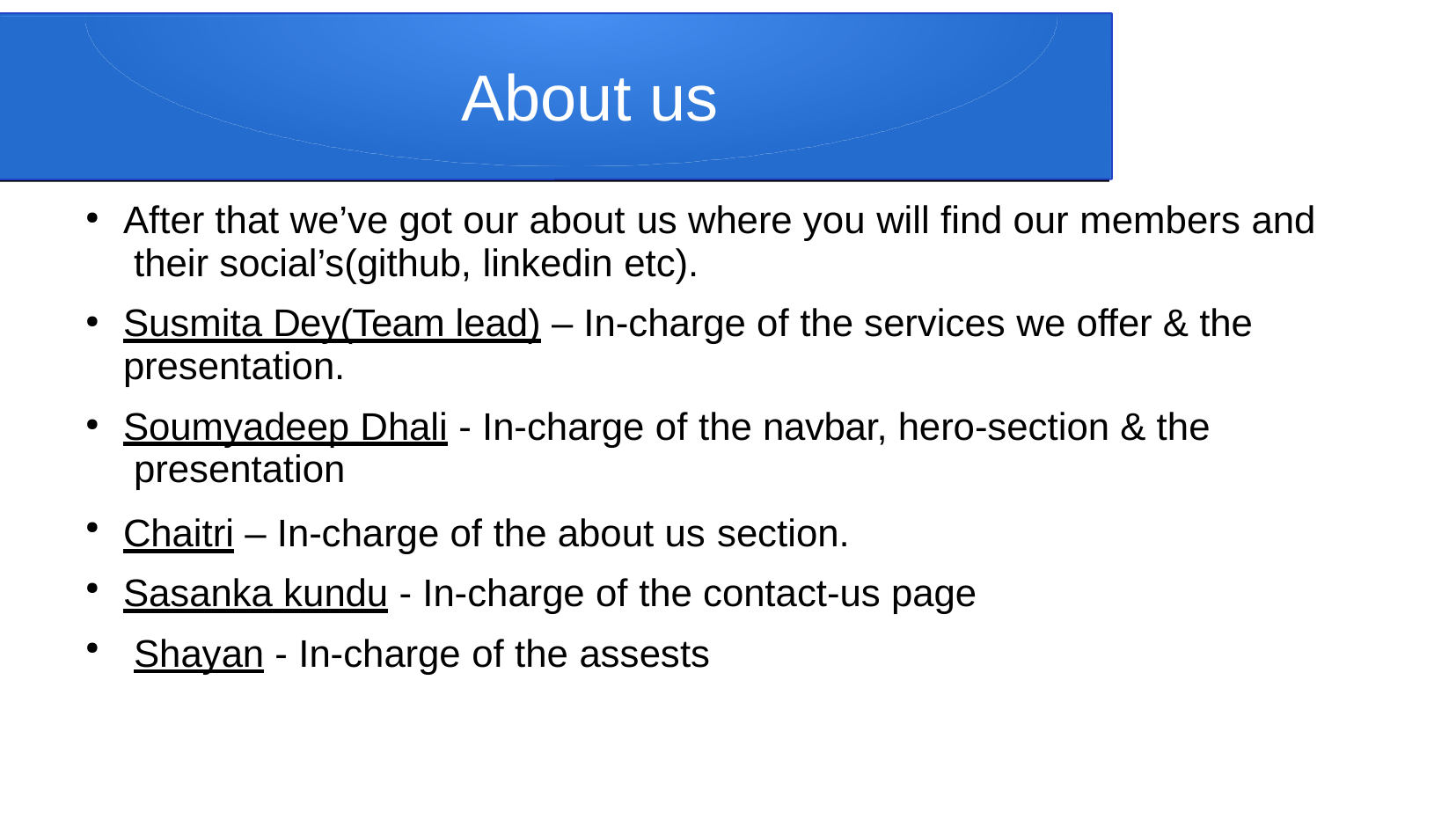

# About us
After that we’ve got our about us where you will find our members and  their social’s(github, linkedin etc).
Susmita Dey(Team lead) – In-charge of the services we offer & the  presentation.
Soumyadeep Dhali - In-charge of the navbar, hero-section & the  presentation
Chaitri – In-charge of the about us section.  Sasanka kundu - In-charge of the contact-us page  Shayan - In-charge of the assests
●
●
●
●
●
●